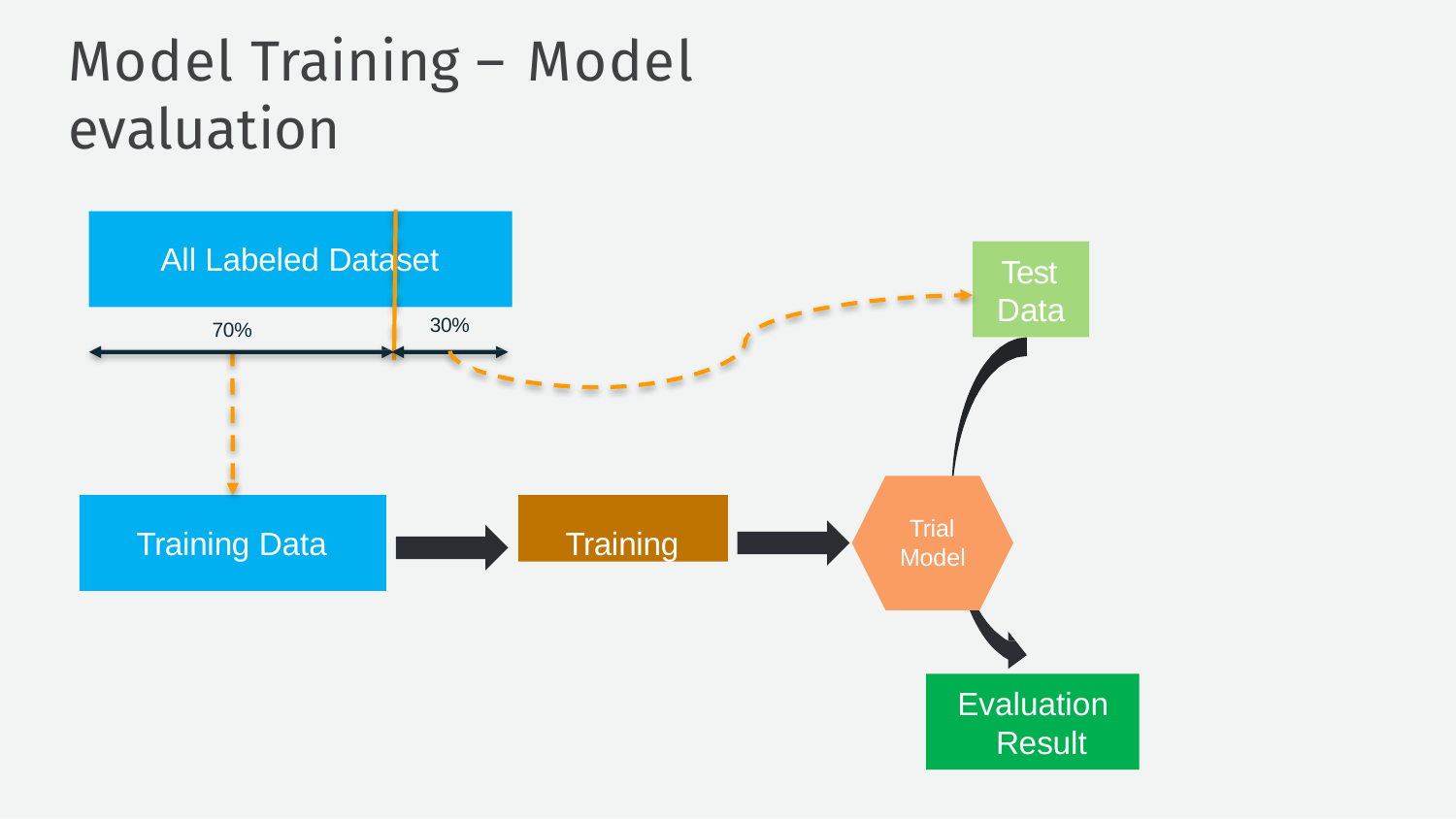

# Model Training – Model evaluation

All Labeled Dataset

Test  Data

30%
70%

Training
Trial  Model

Training Data

Evaluation  Result